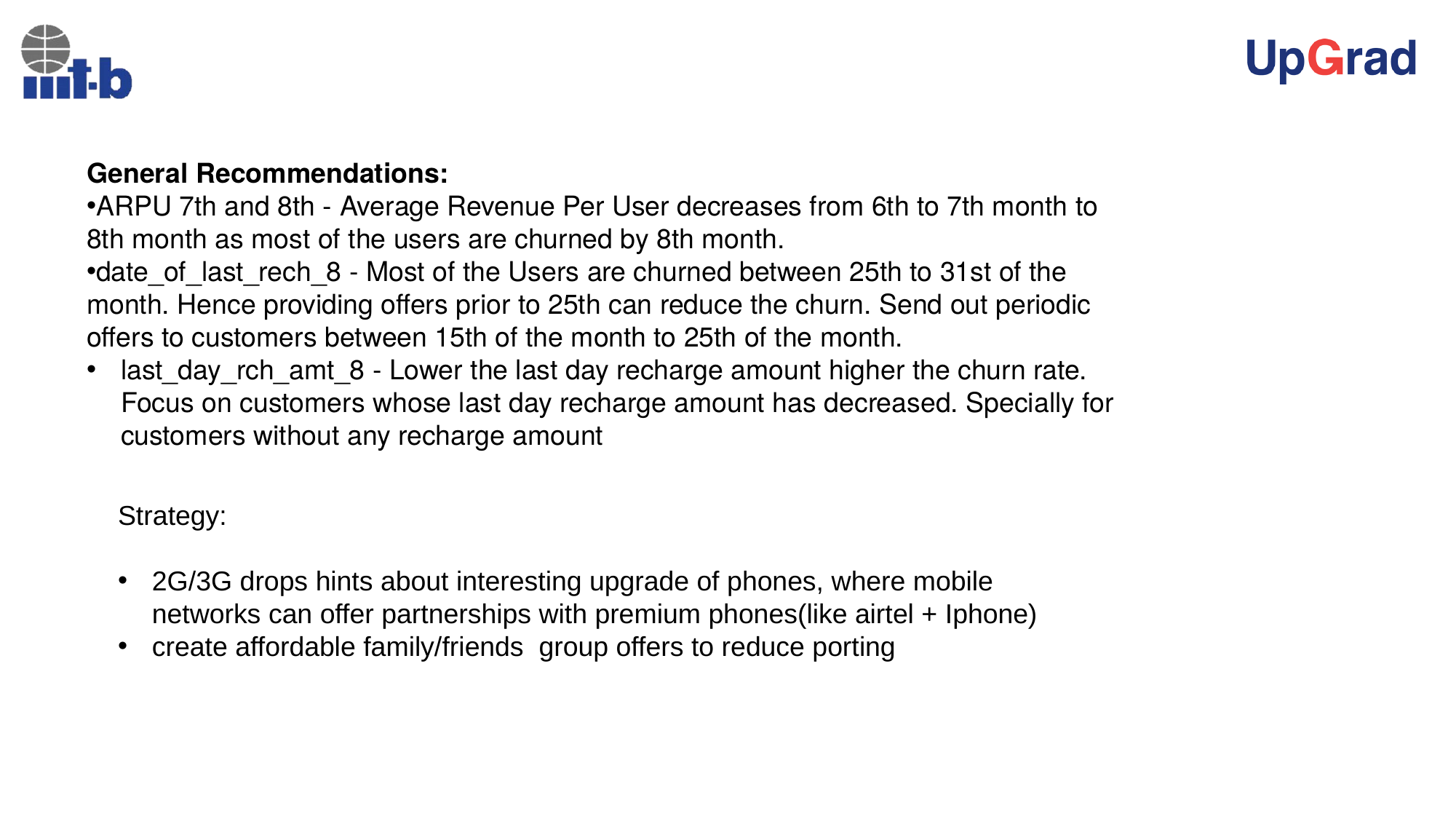

General Recommendations:
ARPU 7th and 8th - Average Revenue Per User decreases from 6th to 7th month to 8th month as most of the users are churned by 8th month.
date_of_last_rech_8 - Most of the Users are churned between 25th to 31st of the month. Hence providing offers prior to 25th can reduce the churn. Send out periodic offers to customers between 15th of the month to 25th of the month.
last_day_rch_amt_8 - Lower the last day recharge amount higher the churn rate. Focus on customers whose last day recharge amount has decreased. Specially for customers without any recharge amount
Strategy:

2G/3G drops hints about interesting upgrade of phones, where mobile networks can offer partnerships with premium phones(like airtel + Iphone)
create affordable family/friends  group offers to reduce porting